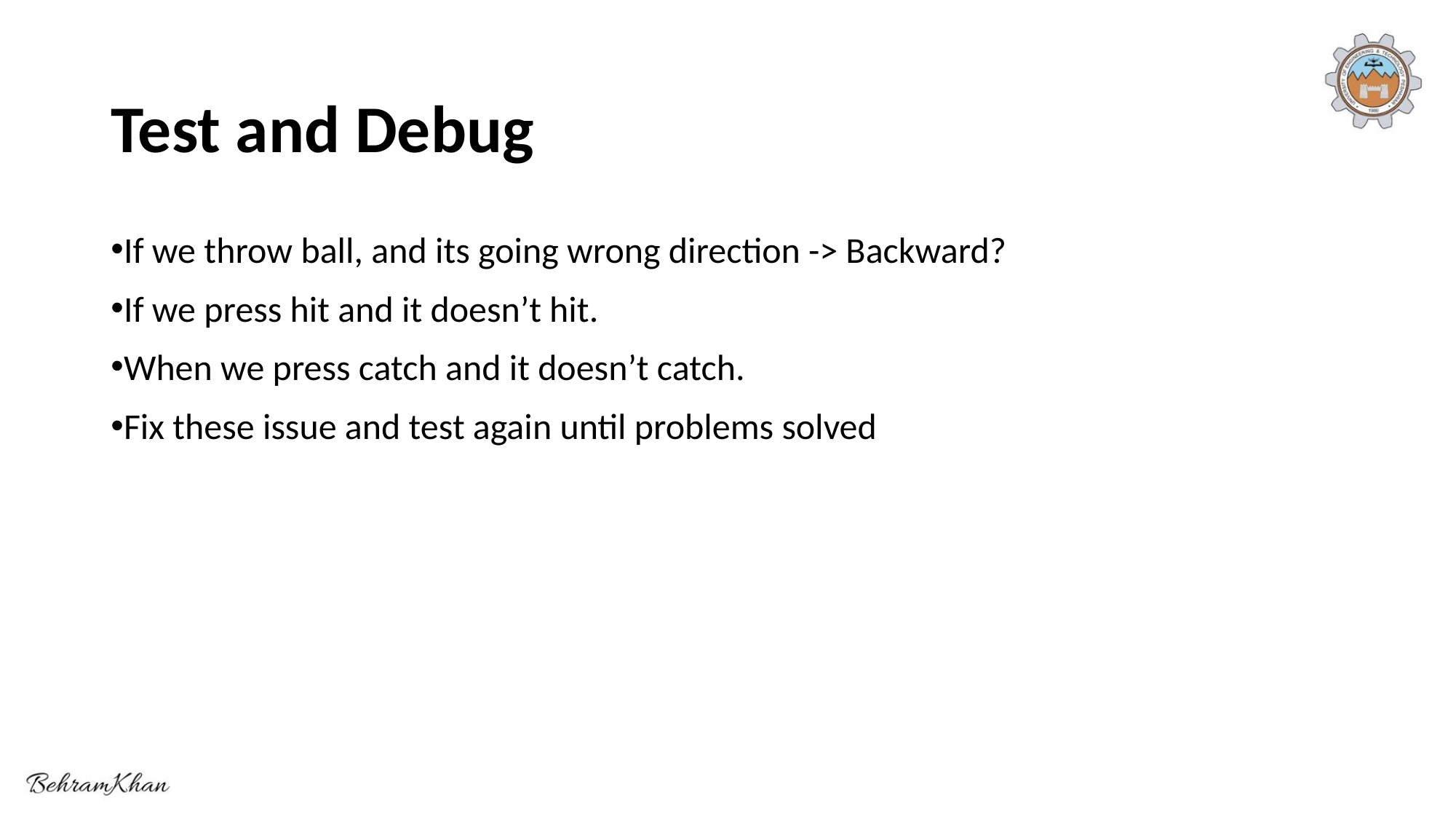

# Test and Debug
If we throw ball, and its going wrong direction -> Backward?
If we press hit and it doesn’t hit.
When we press catch and it doesn’t catch.
Fix these issue and test again until problems solved